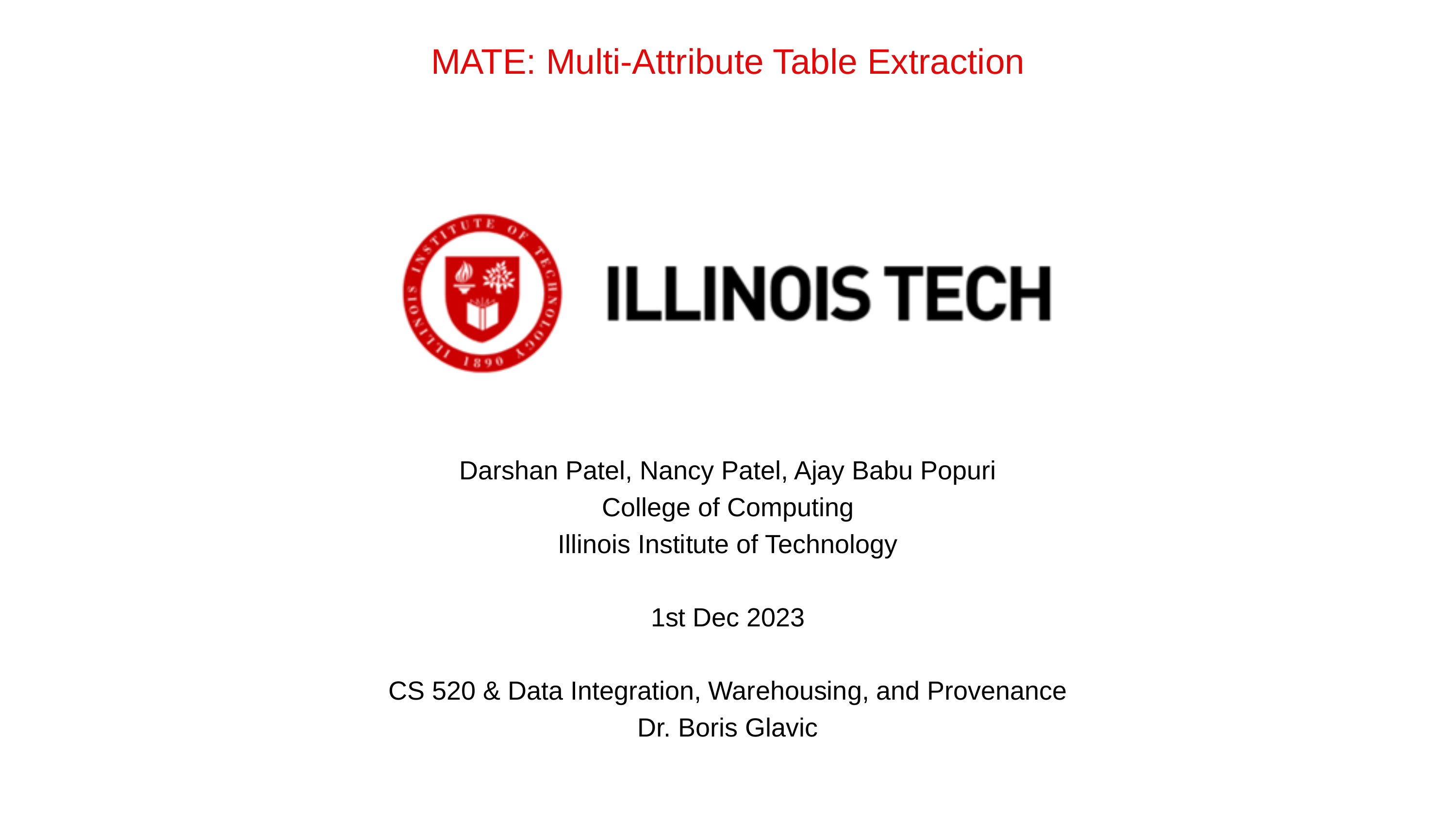

MATE: Multi-Attribute Table Extraction

Darshan Patel, Nancy Patel, Ajay Babu Popuri
College of Computing
Illinois Institute of Technology

1st Dec 2023

CS 520 & Data Integration, Warehousing, and Provenance
Dr. Boris Glavic